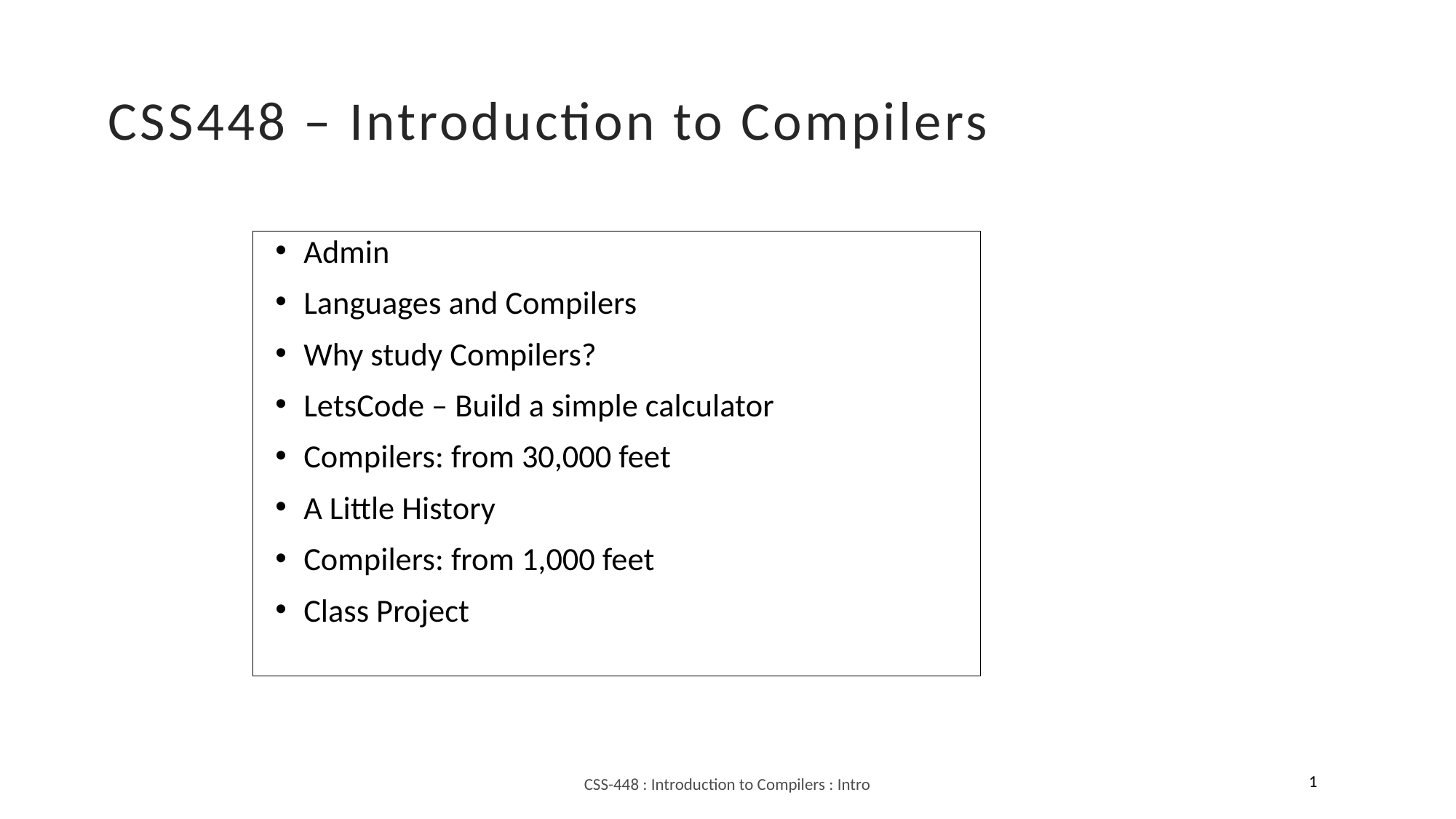

CSS448 – Introduction to Compilers
Admin
Languages and Compilers
Why study Compilers?
LetsCode – Build a simple calculator
Compilers: from 30,000 feet
A Little History
Compilers: from 1,000 feet
Class Project

1
CSS-448 : Introduction to Compilers : Intro